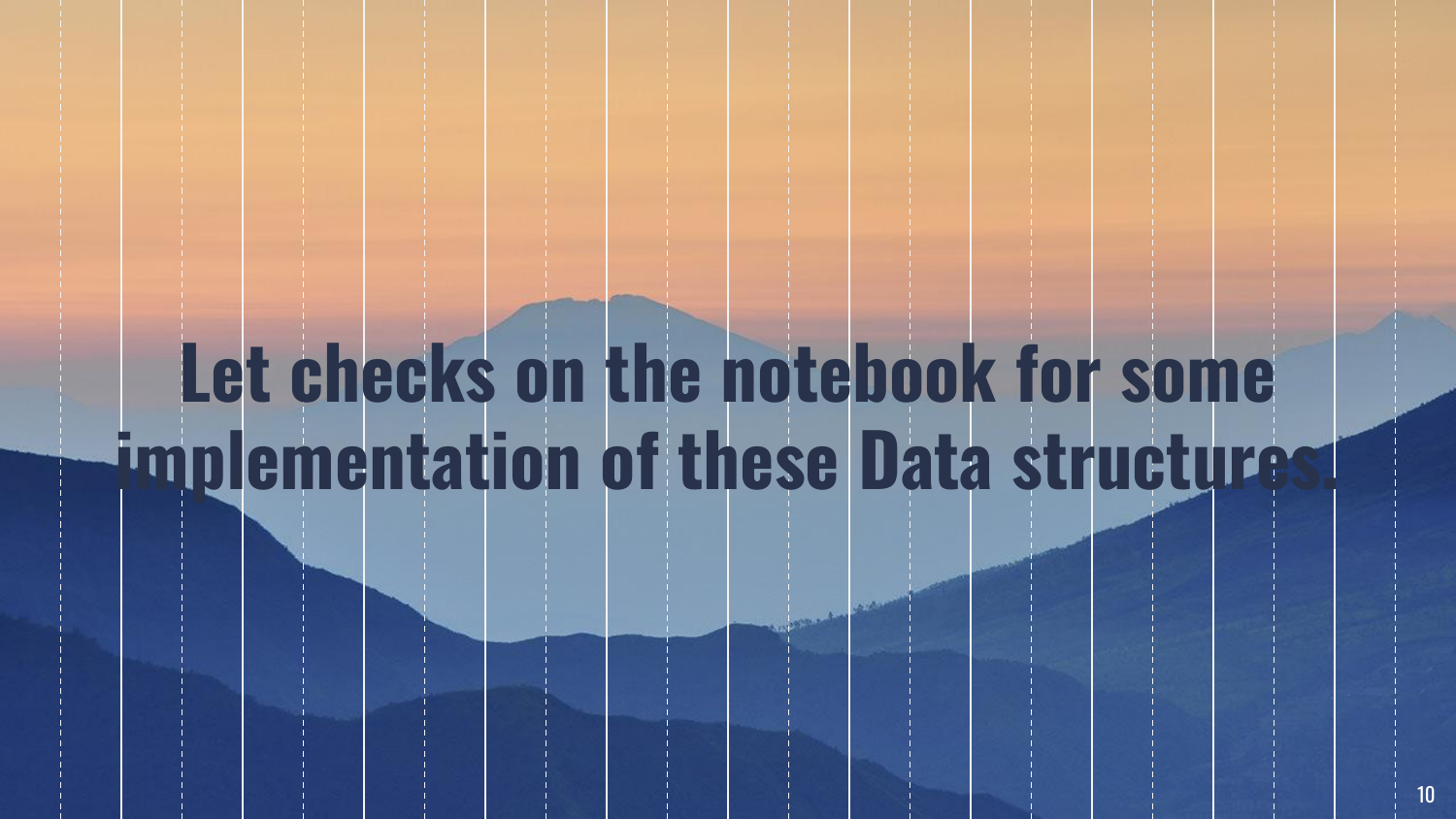

Let checks on the notebook for some implementation of these Data structures.
10